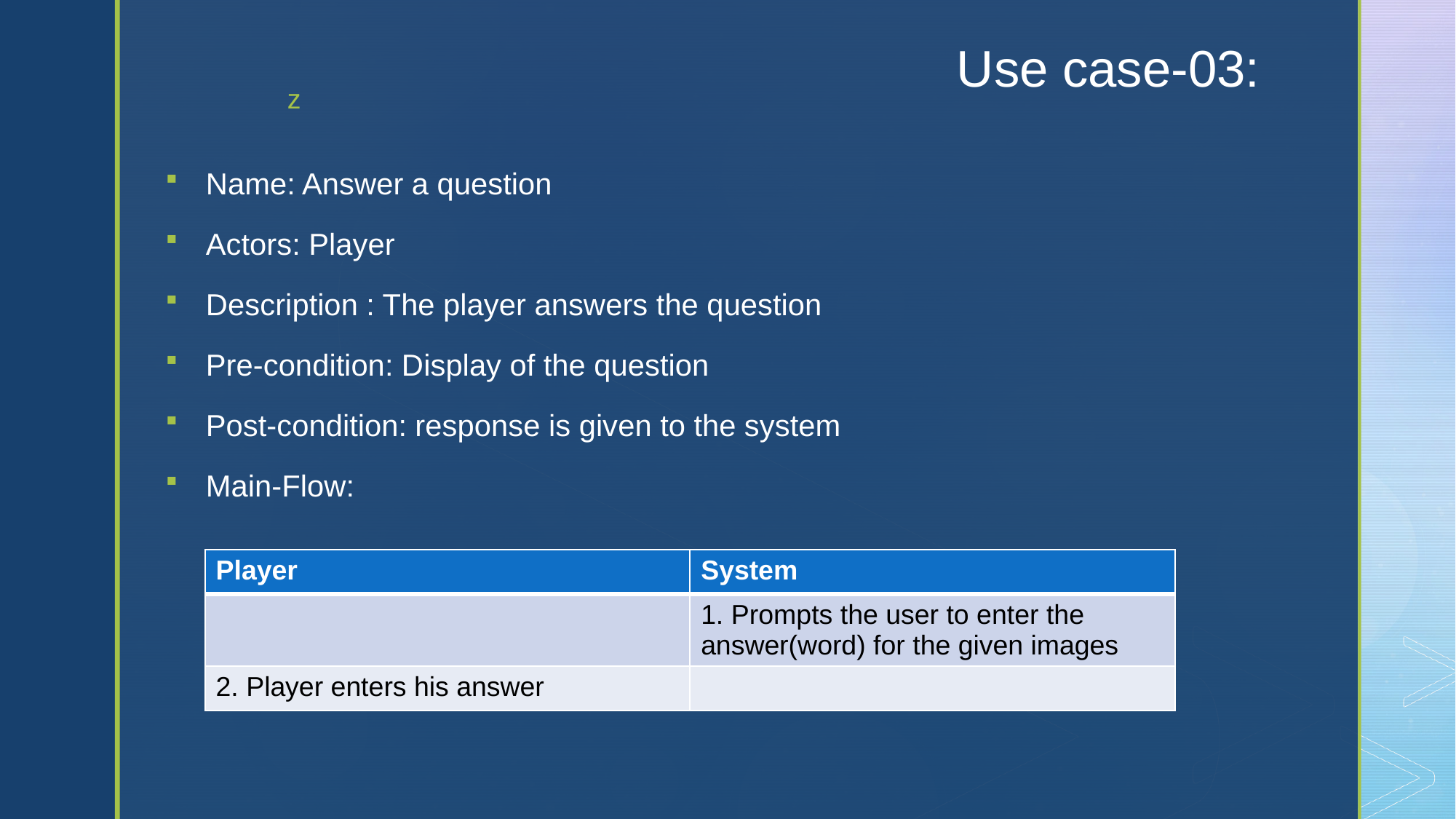

# Use case-03:
Name: Answer a question
Actors: Player
Description : The player answers the question
Pre-condition: Display of the question
Post-condition: response is given to the system
Main-Flow:

| Player | System |
| --- | --- |
|  | 1. Prompts the user to enter the answer(word) for the given images |
| 2. Player enters his answer |  |